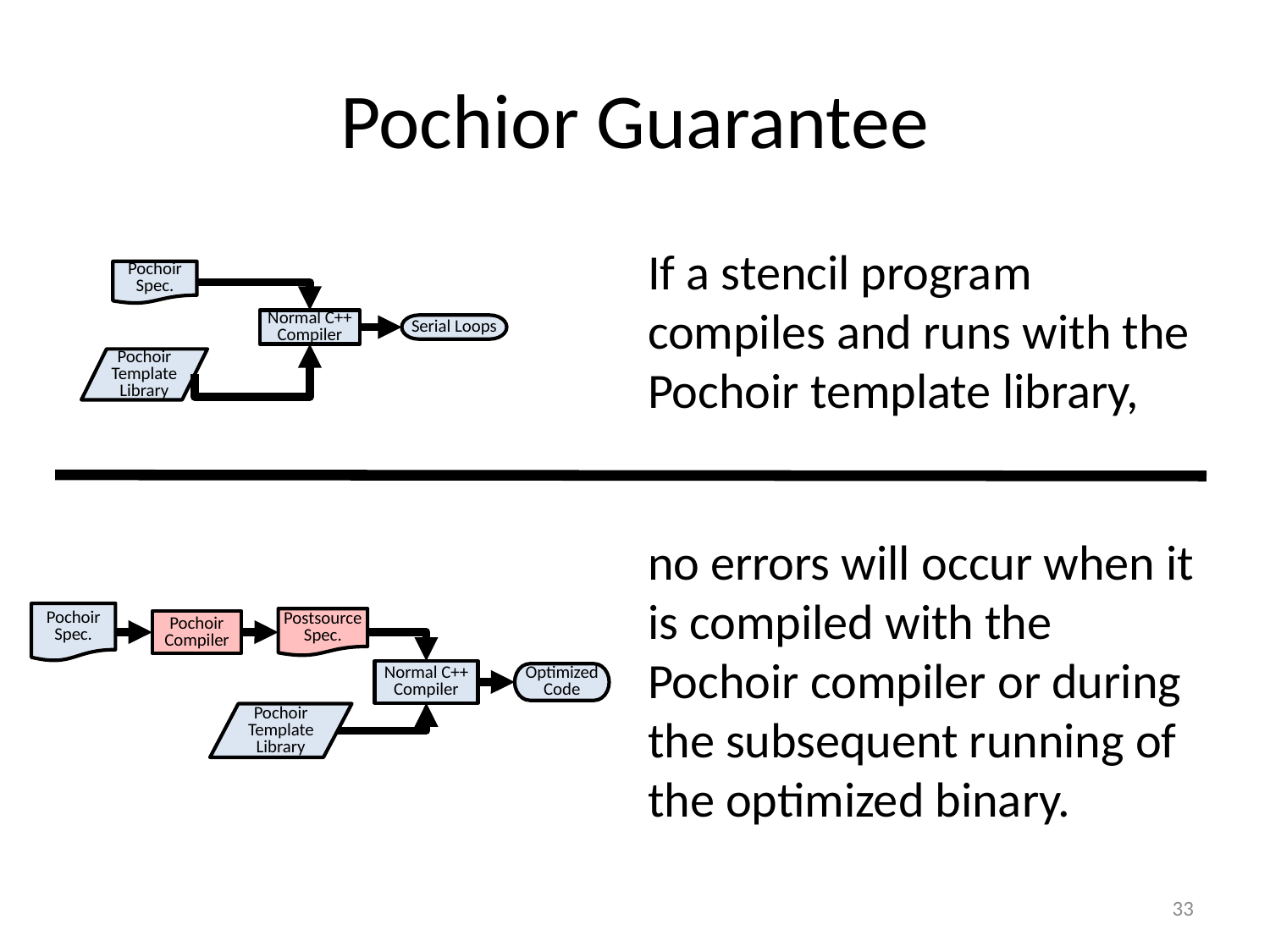

# Pochior Guarantee
If a stencil program compiles and runs with the Pochoir template library,
Pochoir
Spec.
Normal C++ Compiler
Serial Loops
Pochoir Template Library
no errors will occur when it is compiled with the Pochoir compiler or during the subsequent running of the optimized binary.
Pochoir
Spec.
Postsource
Spec.
Pochoir
Compiler
Normal C++ Compiler
Optimized Code
Pochoir Template Library
33